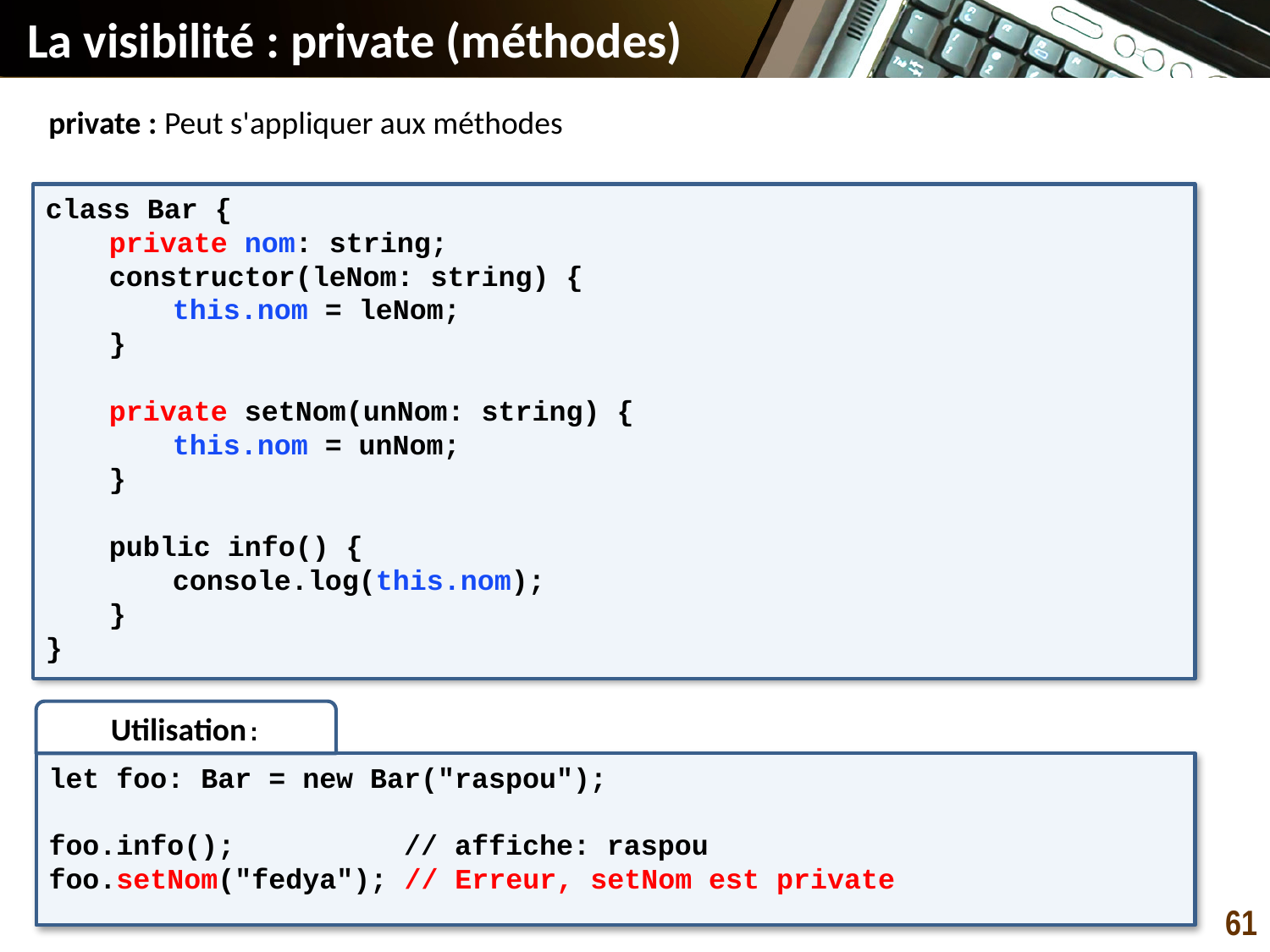

La visibilité : private (méthodes)
private : Peut s'appliquer aux méthodes

class Bar {
private nom: string;
constructor(leNom: string) {
this.nom = leNom;
}

private setNom(unNom: string) {
this.nom = unNom;
}

public info() {
console.log(this.nom);
}
}
Utilisation:
let foo: Bar = new Bar("raspou");

foo.info();          // affiche: raspou
foo.setNom("fedya"); // Erreur, setNom est private
61